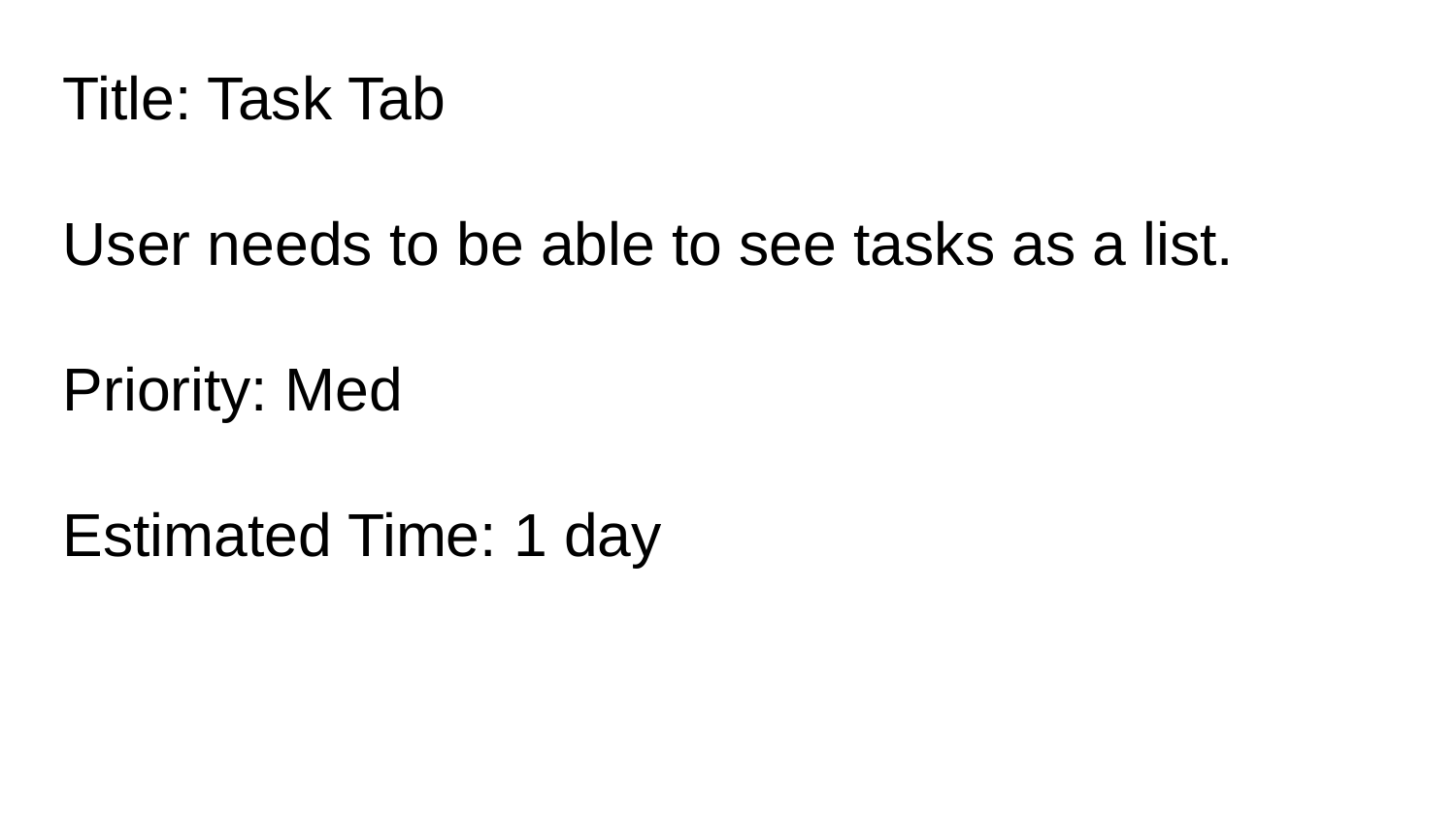

Title: Task Tab

User needs to be able to see tasks as a list.

Priority: Med

Estimated Time: 1 day